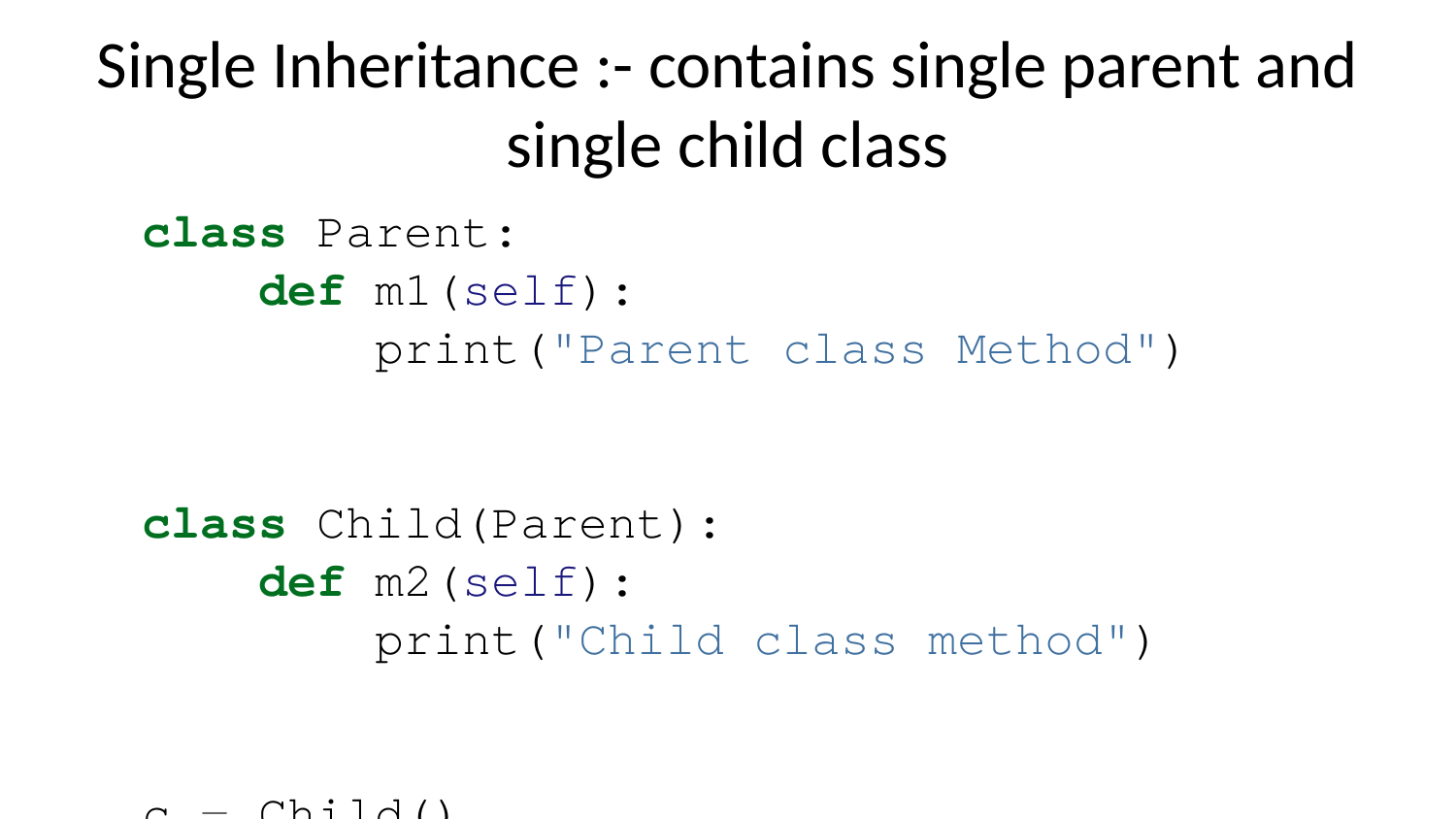

# Single Inheritance :- contains single parent and single child class
class Parent:
    def m1(self):
        print("Parent class Method")
class Child(Parent):
    def m2(self):
        print("Child class method")
c = Child()
c.m1()
c.m2()
Parent class Method
Child class method